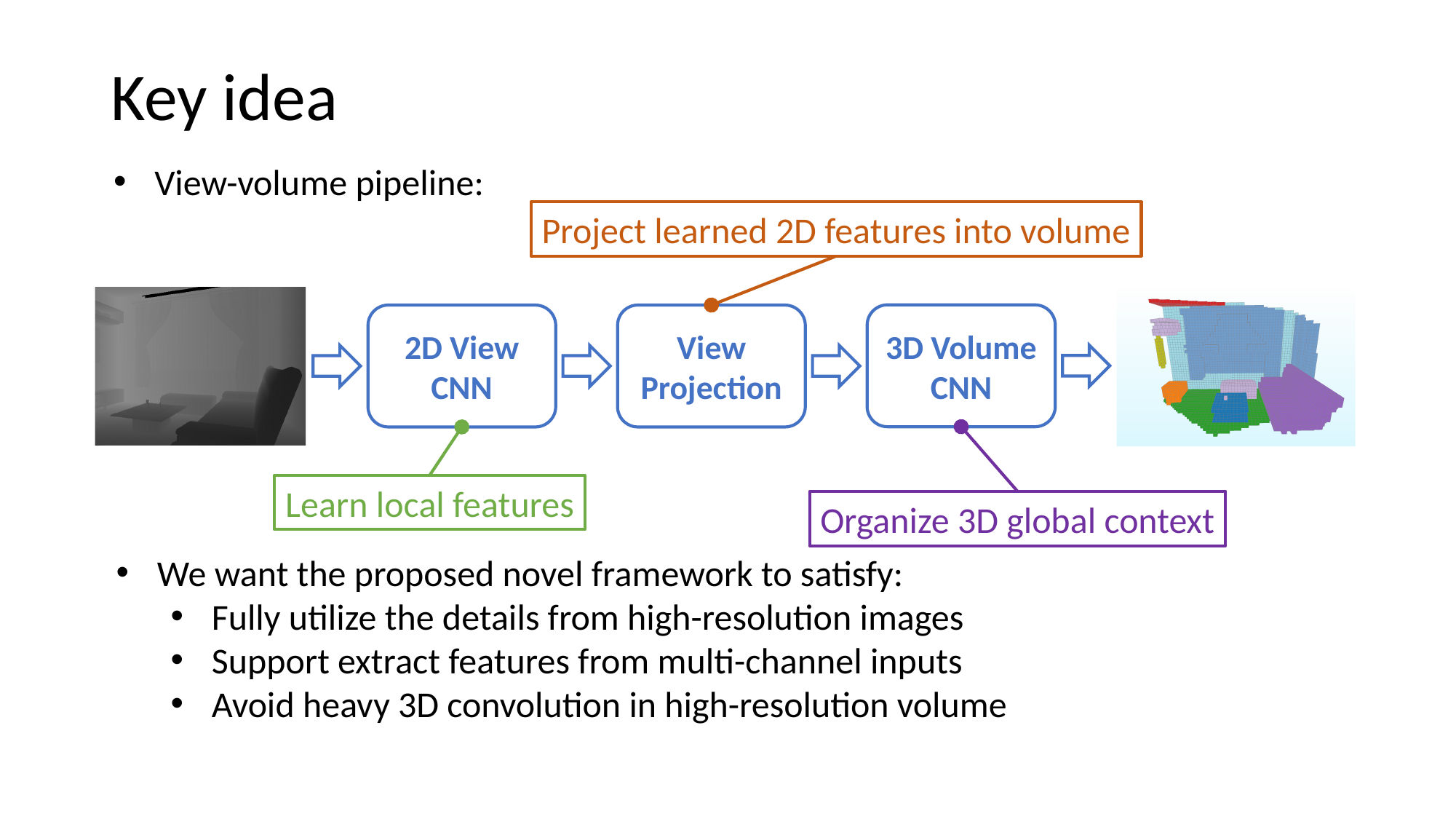

# Key idea
View-volume pipeline:
Project learned 2D features into volume

3D Volume CNN
2D View CNN
View Projection

Learn local features
Organize 3D global context
We want the proposed novel framework to satisfy:
Fully utilize the details from high-resolution images
Support extract features from multi-channel inputs
Avoid heavy 3D convolution in high-resolution volume